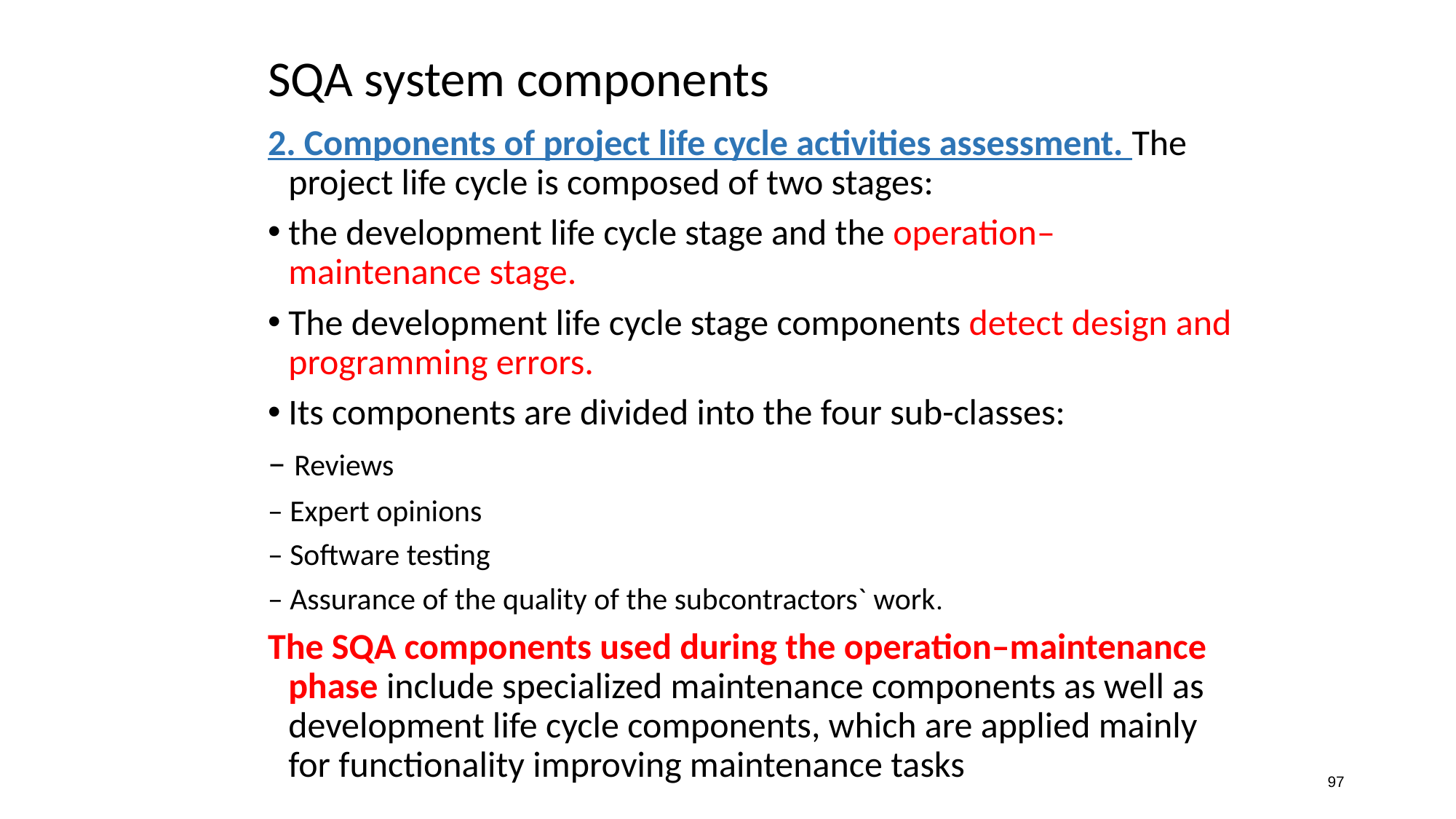

# SQA system components
2. Components of project life cycle activities assessment. The project life cycle is composed of two stages:
the development life cycle stage and the operation–maintenance stage.
The development life cycle stage components detect design and programming errors.
Its components are divided into the four sub-classes:
– Reviews
– Expert opinions
– Software testing
– Assurance of the quality of the subcontractors` work.
The SQA components used during the operation–maintenance phase include specialized maintenance components as well as development life cycle components, which are applied mainly for functionality improving maintenance tasks

97